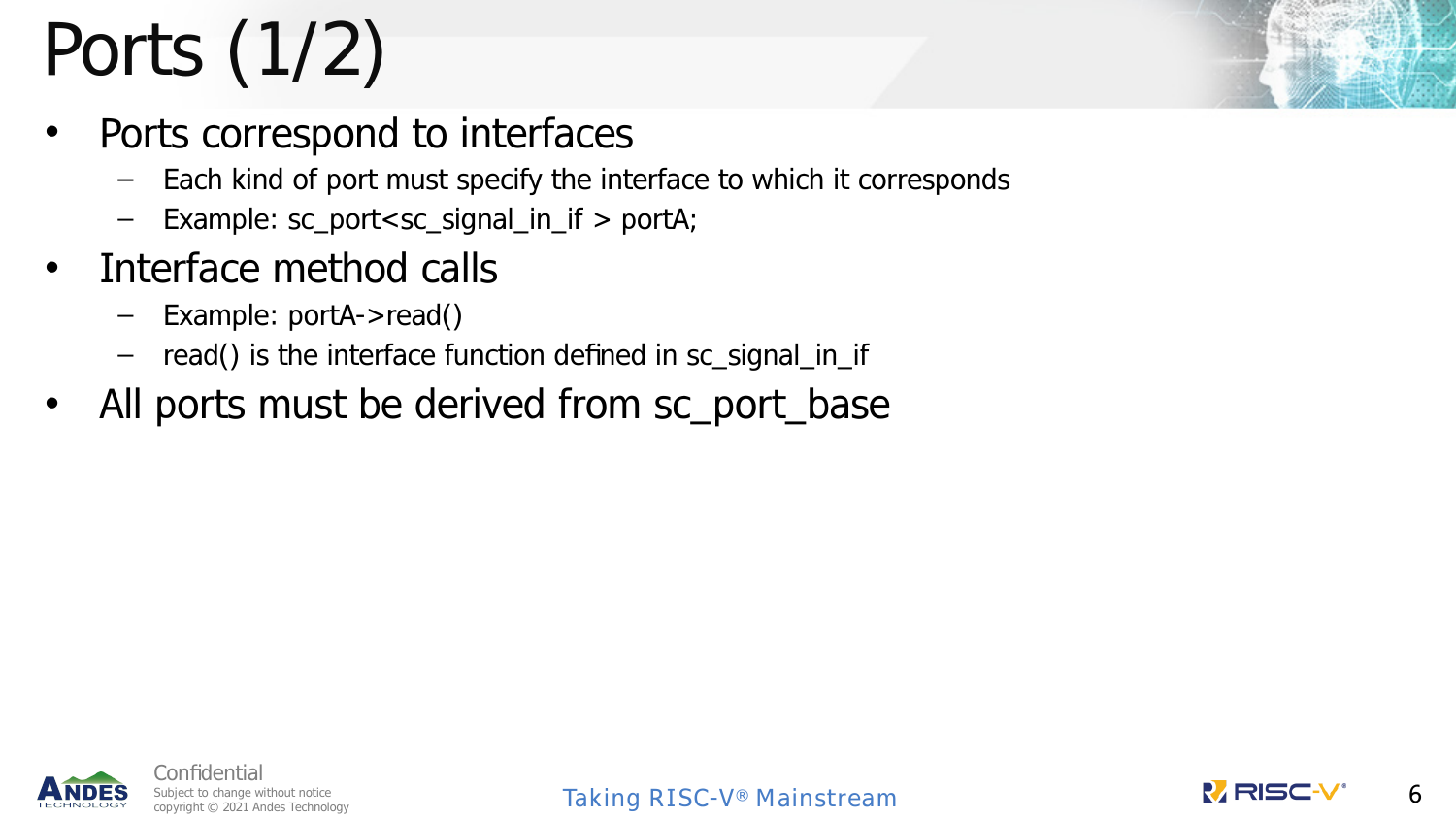

Ports (1/2)
Ports correspond to interfaces
Each kind of port must specify the interface to which it corresponds
Example: sc_port<sc_signal_in_if > portA;
Interface method calls
Example: portA->read()
read() is the interface function defined in sc_signal_in_if
All ports must be derived from sc_port_base